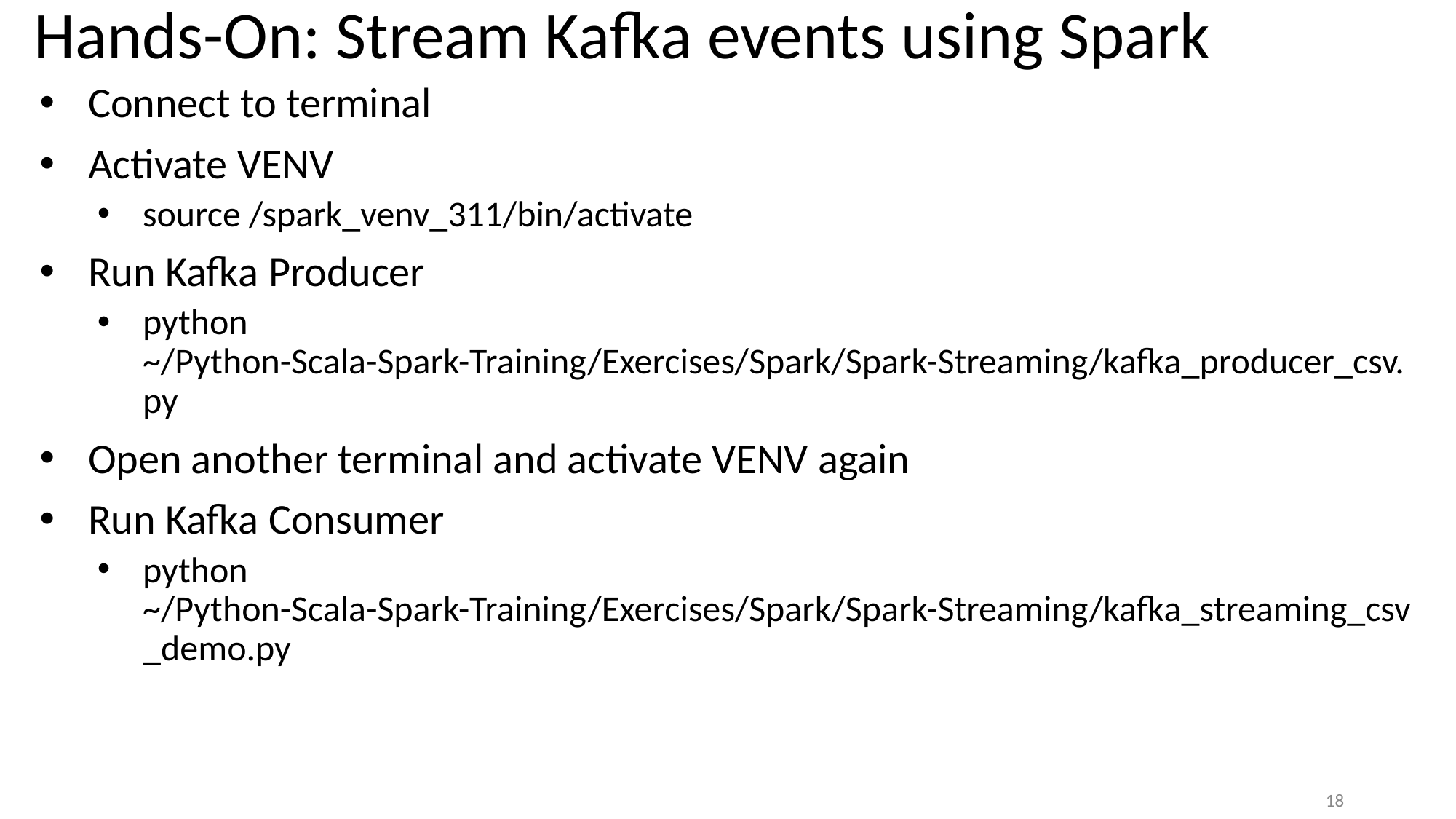

# Hands-On: Stream Kafka events using Spark
Connect to terminal
Activate VENV
source /spark_venv_311/bin/activate
Run Kafka Producer
python  ~/Python-Scala-Spark-Training/Exercises/Spark/Spark-Streaming/kafka_producer_csv.py
Open another terminal and activate VENV again
Run Kafka Consumer
python ~/Python-Scala-Spark-Training/Exercises/Spark/Spark-Streaming/kafka_streaming_csv_demo.py
18